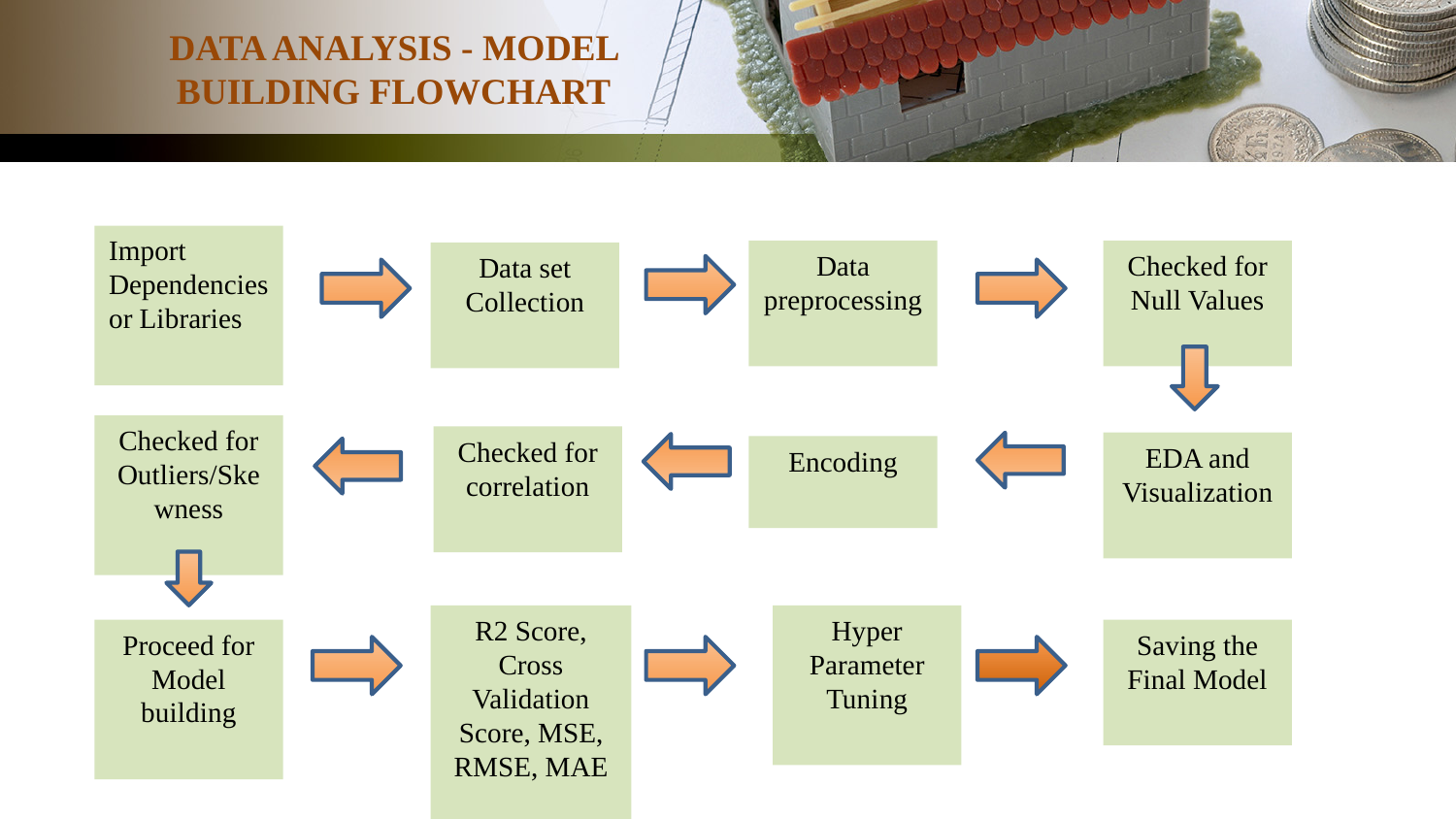

# DATA ANALYSIS - MODEL BUILDING FLOWCHART
Import Dependencies or Libraries

Data preprocessing

Checked for Null Values

Data set Collection

Checked for Outliers/Skewness

Checked for correlation

EDA and Visualization

Encoding

R2 Score, Cross Validation Score, MSE, RMSE, MAE

Hyper Parameter Tuning

Proceed for Model building

Saving the Final Model